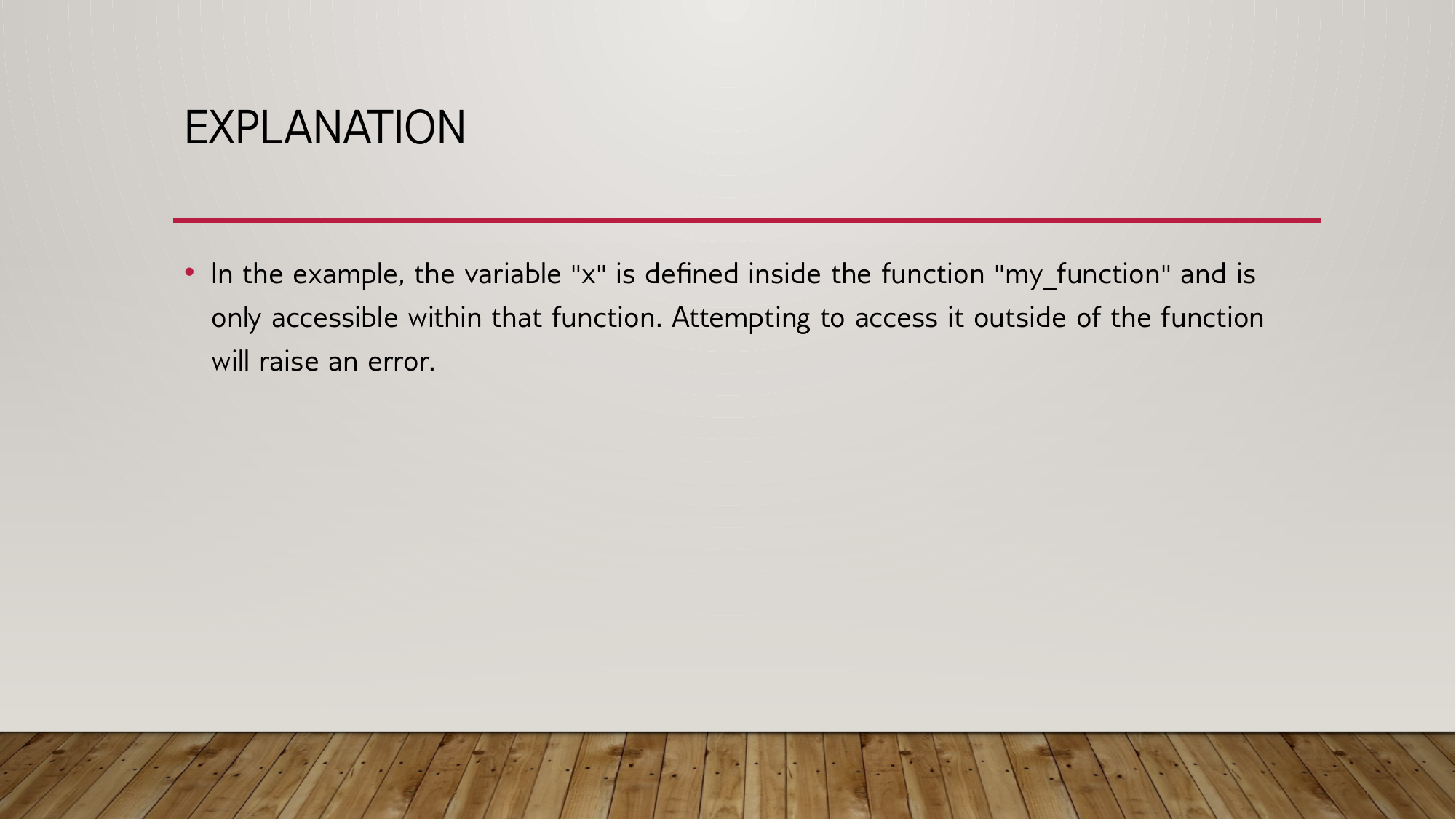

# Explanation
In the example, the variable "x" is defined inside the function "my_function" and is only accessible within that function. Attempting to access it outside of the function will raise an error.